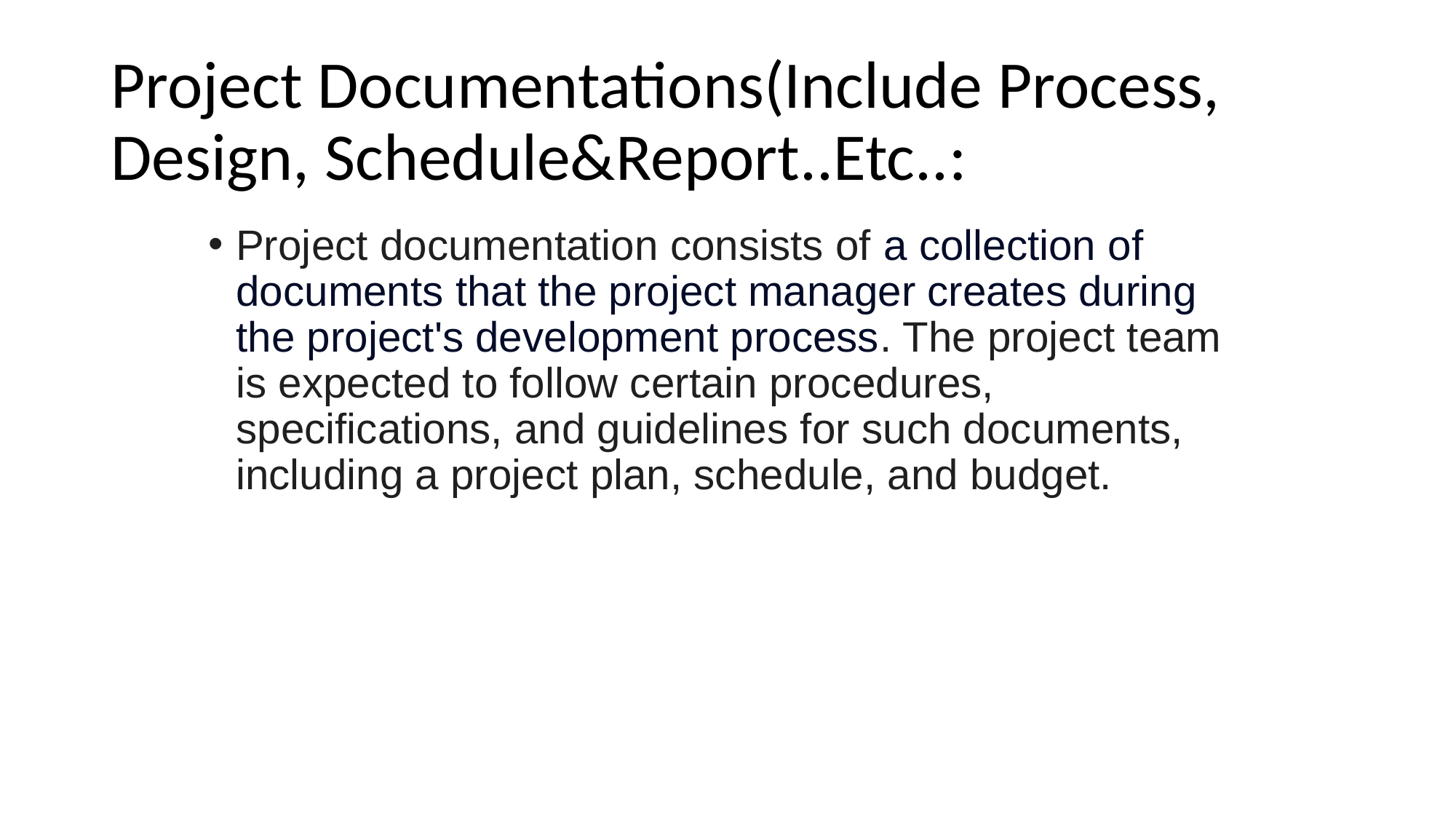

# Project Documentations(Include Process, Design, Schedule&Report..Etc..:
Project documentation consists of a collection of documents that the project manager creates during the project's development process. The project team is expected to follow certain procedures, specifications, and guidelines for such documents, including a project plan, schedule, and budget.